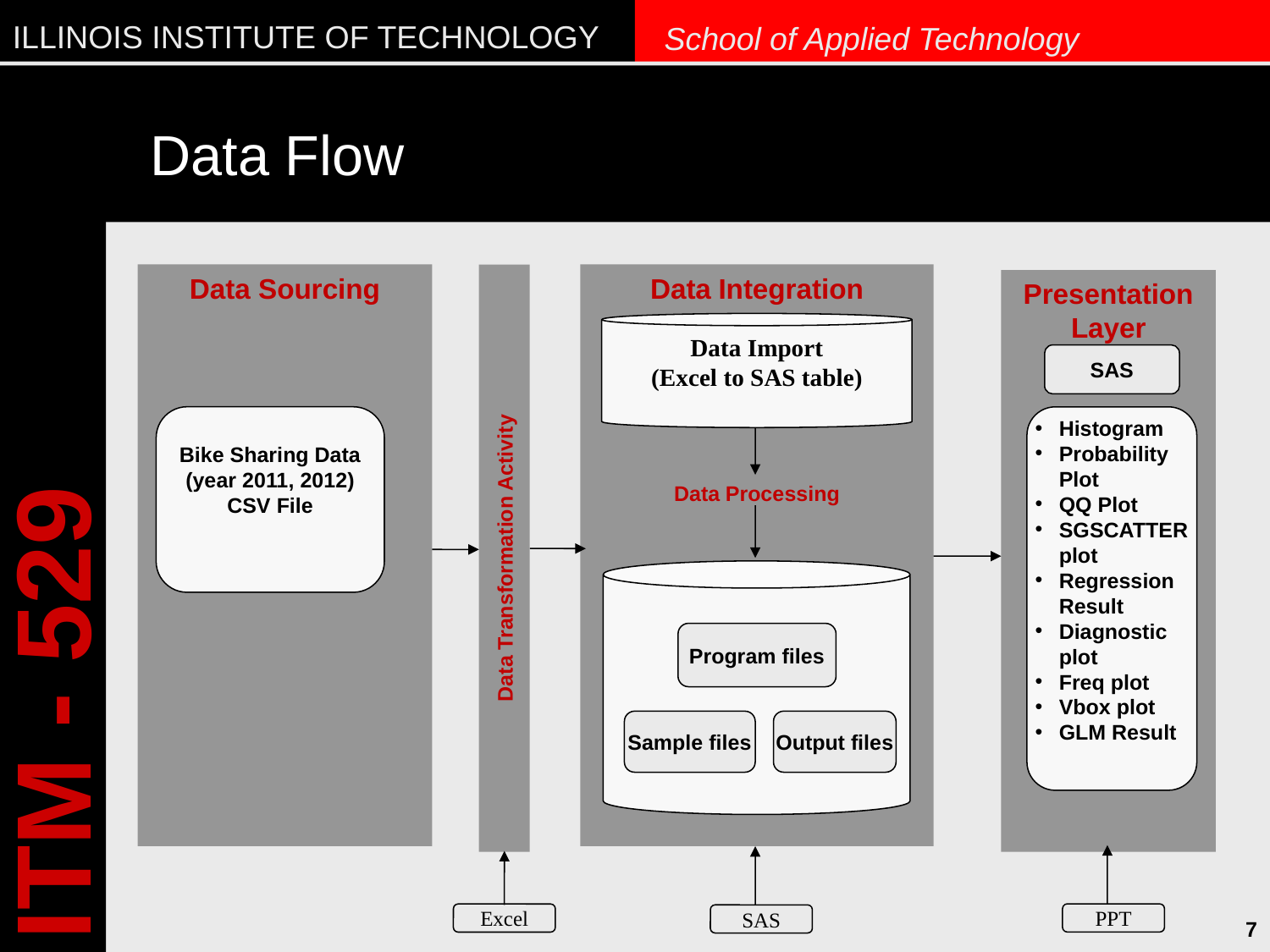

# Data Flow
<>
Data Sourcing
Data Integration
Presentation Layer
Data Import
(Excel to SAS table)
SAS
Histogram
Probability Plot
QQ Plot
SGSCATTER plot
Regression Result
Diagnostic plot
Freq plot
Vbox plot
GLM Result

Bike Sharing Data (year 2011, 2012)
CSV File

Data Processing

Data Transformation Activity

Program files
Sample files
Output files

PPT
Excel
SAS
7